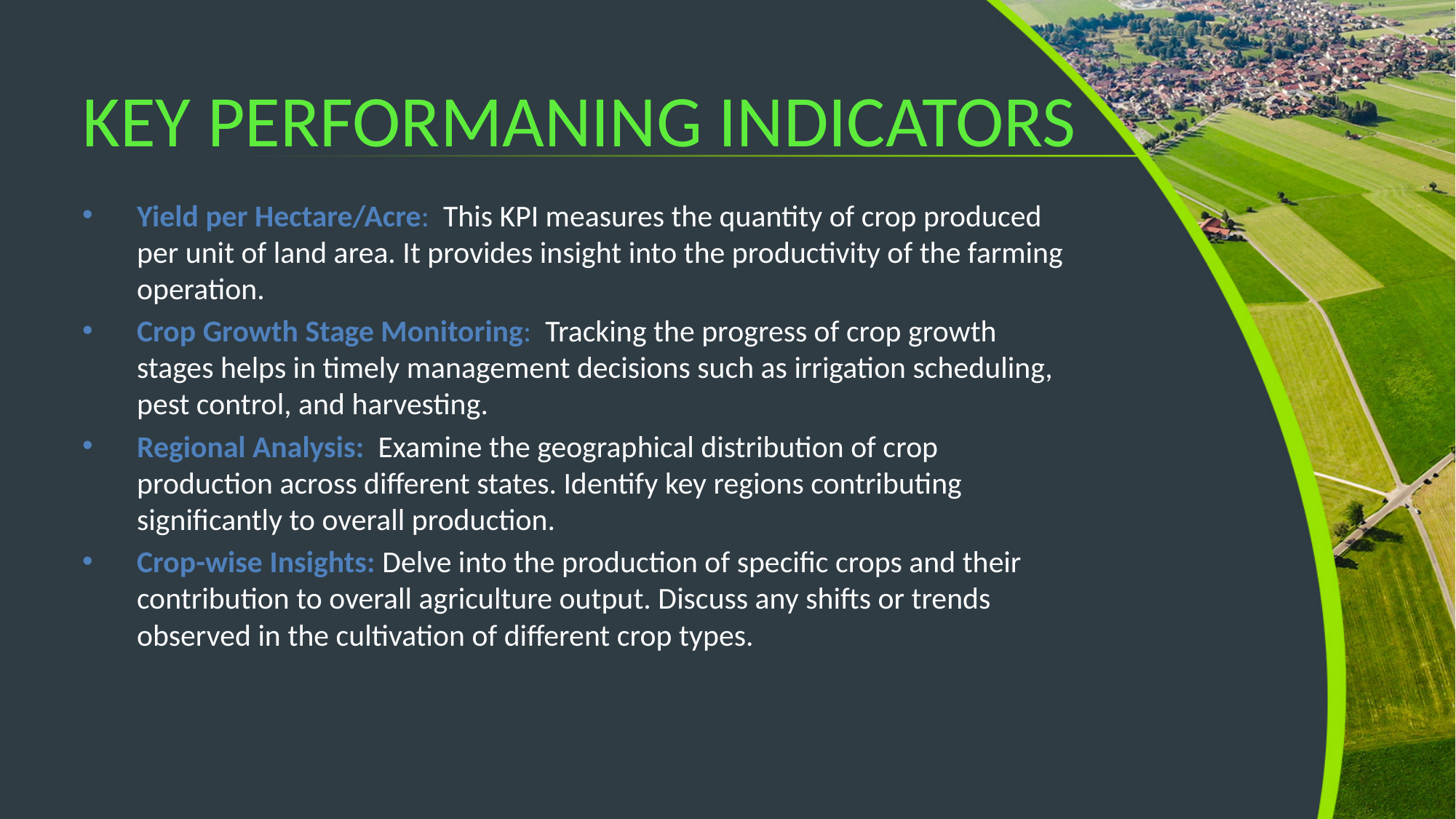

# KEY PERFORMANING INDICATORS
Yield per Hectare/Acre:  This KPI measures the quantity of crop produced per unit of land area. It provides insight into the productivity of the farming operation.
Crop Growth Stage Monitoring:  Tracking the progress of crop growth stages helps in timely management decisions such as irrigation scheduling, pest control, and harvesting.
Regional Analysis:  Examine the geographical distribution of crop production across different states. Identify key regions contributing significantly to overall production.
Crop-wise Insights: Delve into the production of specific crops and their contribution to overall agriculture output. Discuss any shifts or trends observed in the cultivation of different crop types.